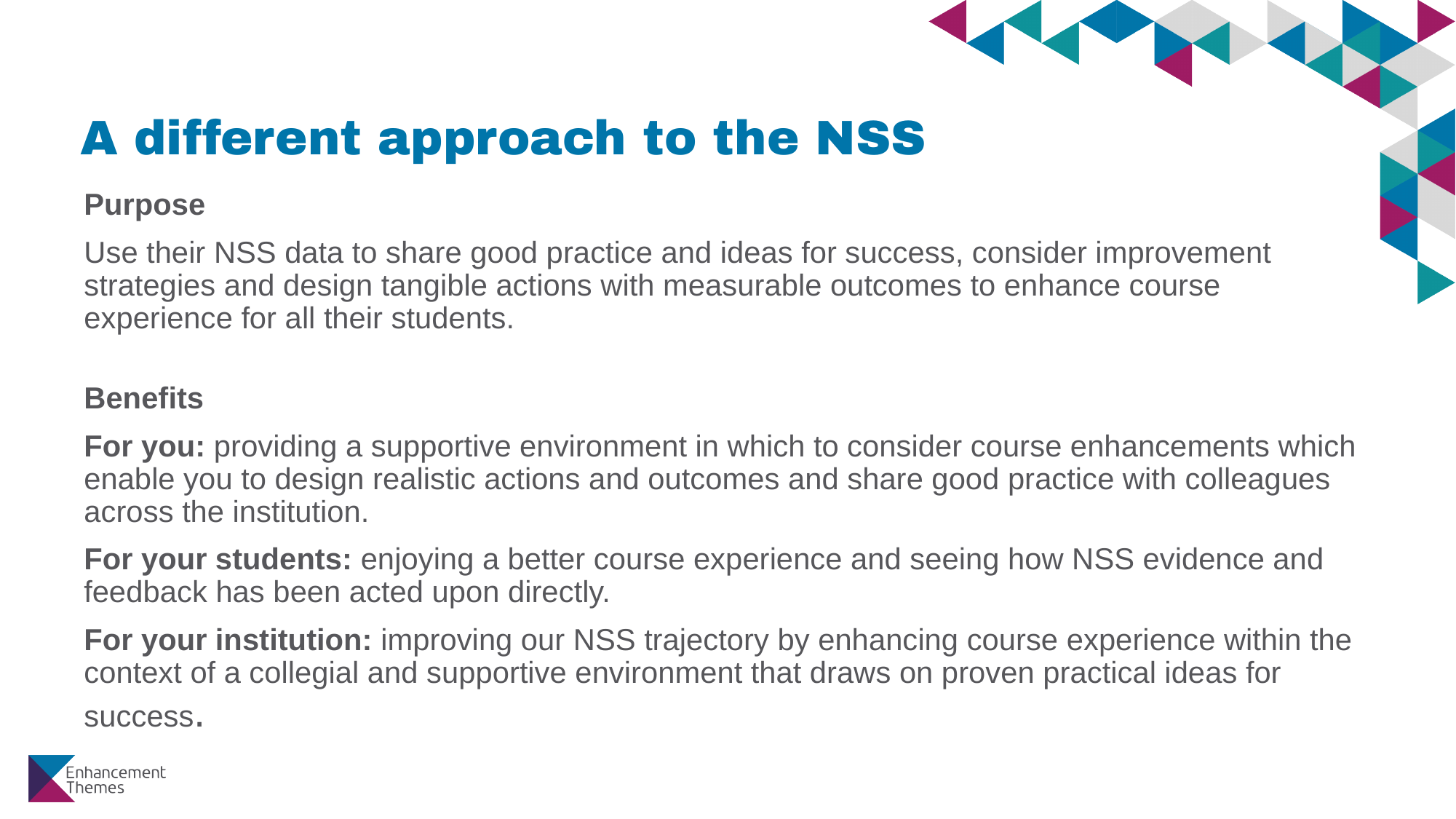

# A different approach to the NSS
Purpose​
Use their NSS data to share good practice and ideas for success, consider improvement strategies and design tangible actions with measurable outcomes to enhance course experience for all their students.​

Benefits​
For you: providing a supportive environment in which to consider course enhancements which enable you to design realistic actions and outcomes and share good practice with colleagues across the institution.
For your students: enjoying a better course experience and seeing how NSS evidence and feedback has been acted upon directly.
For your institution: improving our NSS trajectory by enhancing course experience within the context of a collegial and supportive environment that draws on proven practical ideas for success.